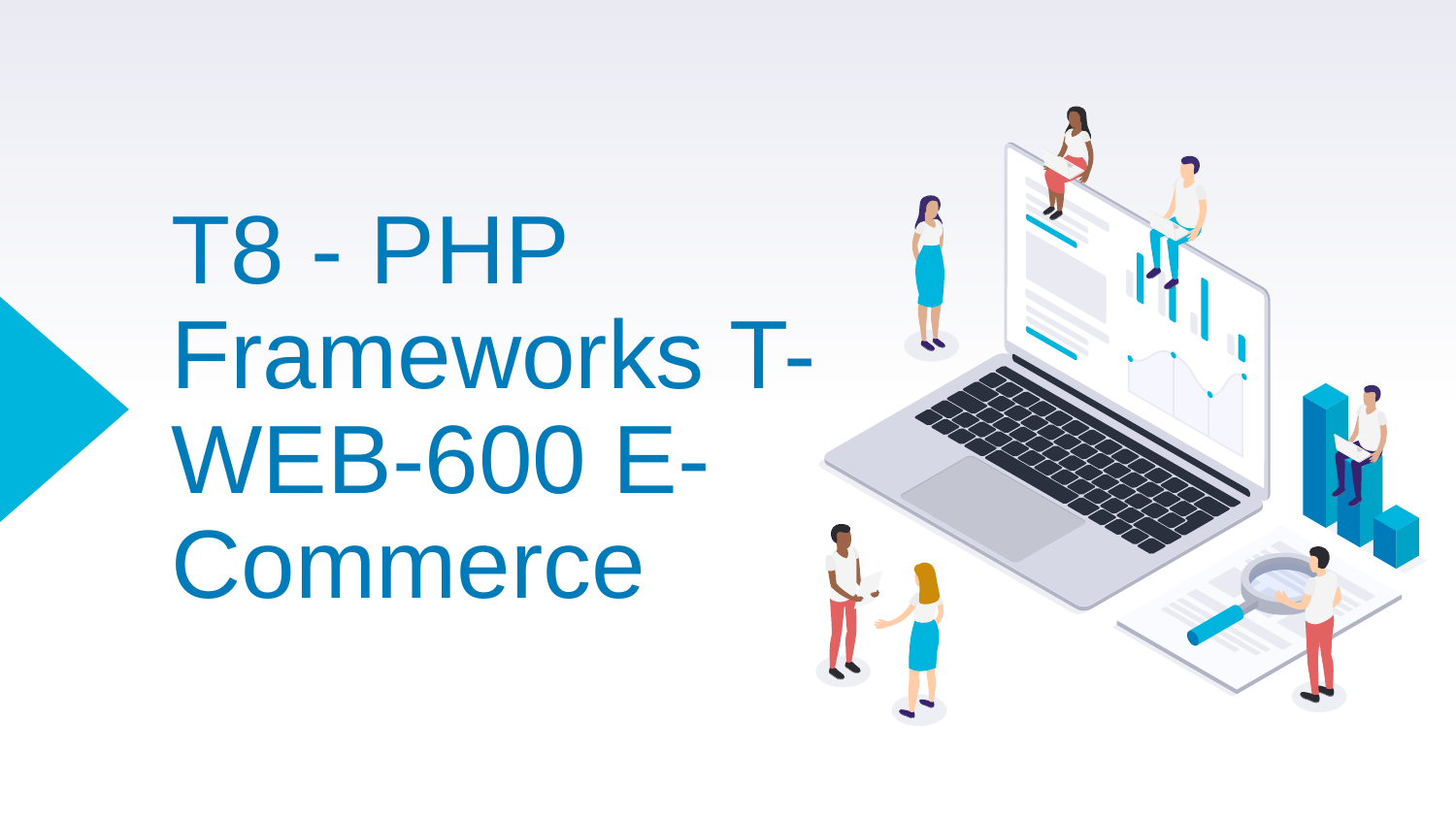

# T8 - PHP Frameworks T-WEB-600 E-Commerce